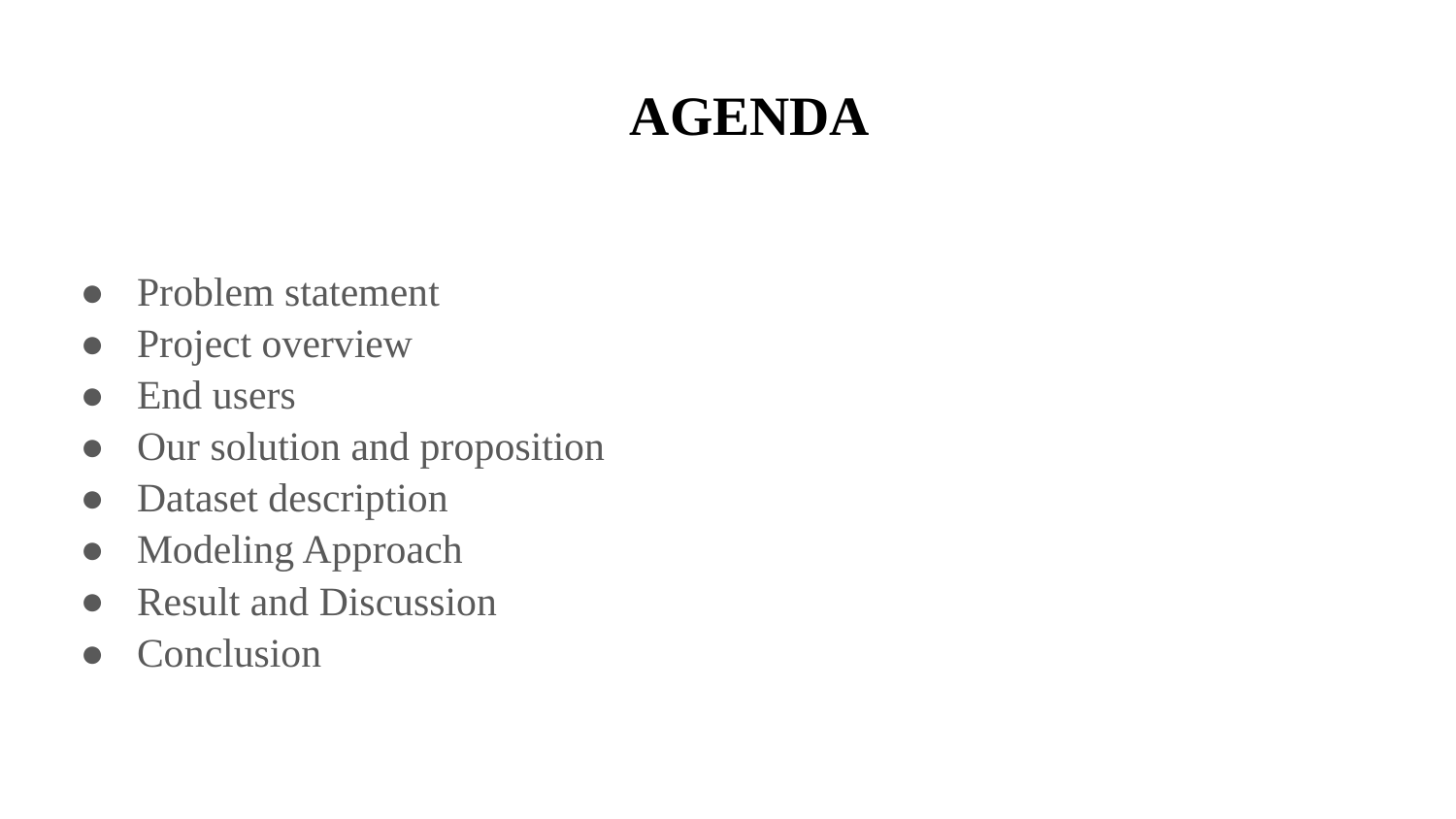

# AGENDA

Problem statement
Project overview
End users
Our solution and proposition
Dataset description
Modeling Approach
Result and Discussion
Conclusion